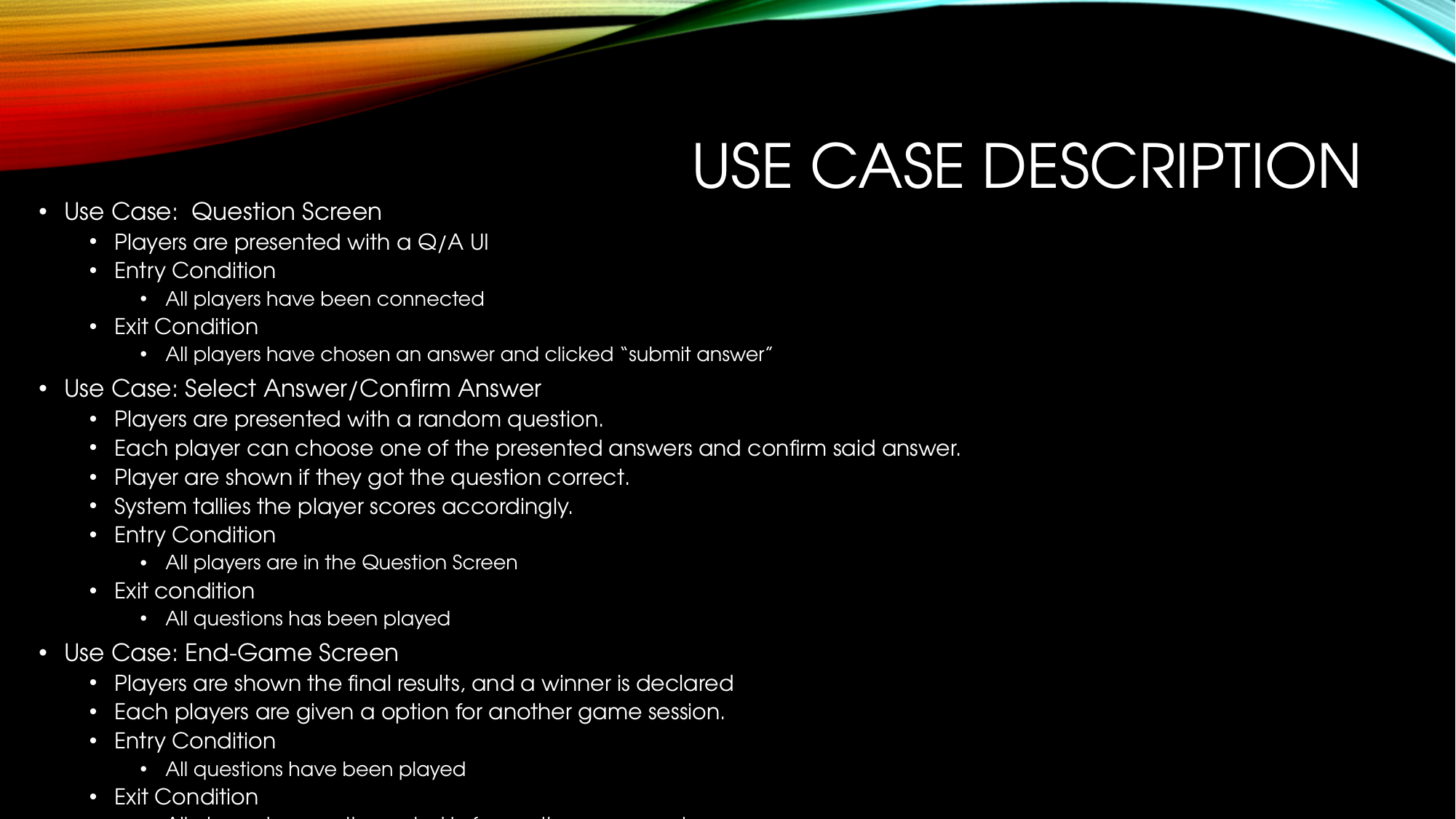

# Use Case description
Use Case:  Question Screen
Players are presented with a Q/A UI
Entry Condition
All players have been connected
Exit Condition
All players have chosen an answer and clicked “submit answer”
Use Case: Select Answer/Confirm Answer
Players are presented with a random question.
Each player can choose one of the presented answers and confirm said answer.
Player are shown if they got the question correct.
System tallies the player scores accordingly.
Entry Condition
All players are in the Question Screen
Exit condition
All questions has been played
Use Case: End-Game Screen
Players are shown the final results, and a winner is declared
Each players are given a option for another game session.
Entry Condition
All questions have been played
Exit Condition
All players have quit or opted in for another game session